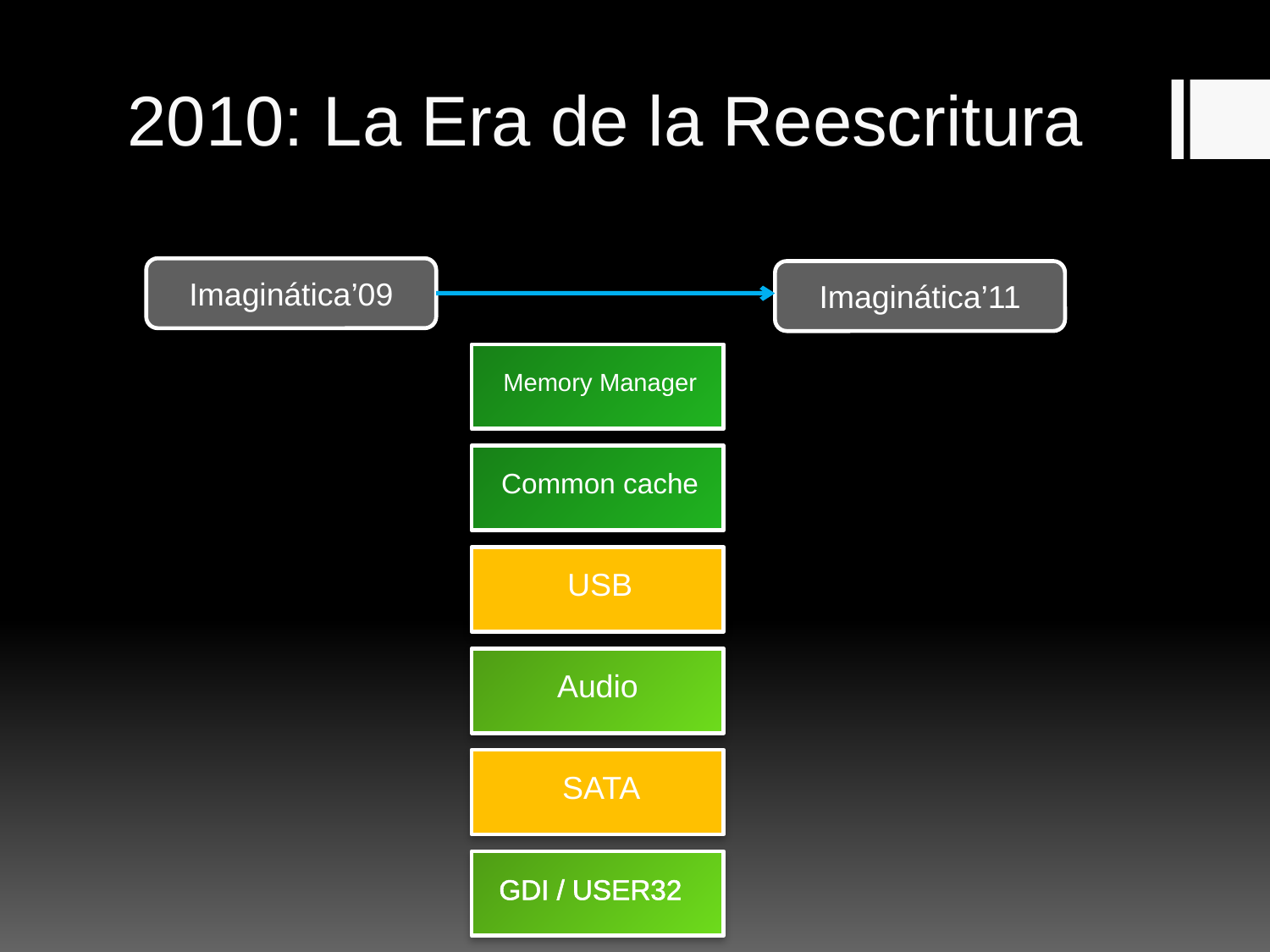

# 2010: La Era de la Reescritura

Imaginática’09
Imaginática’11

Memory Manager

Common cache

USB

Audio

SATA

GDI / USER32